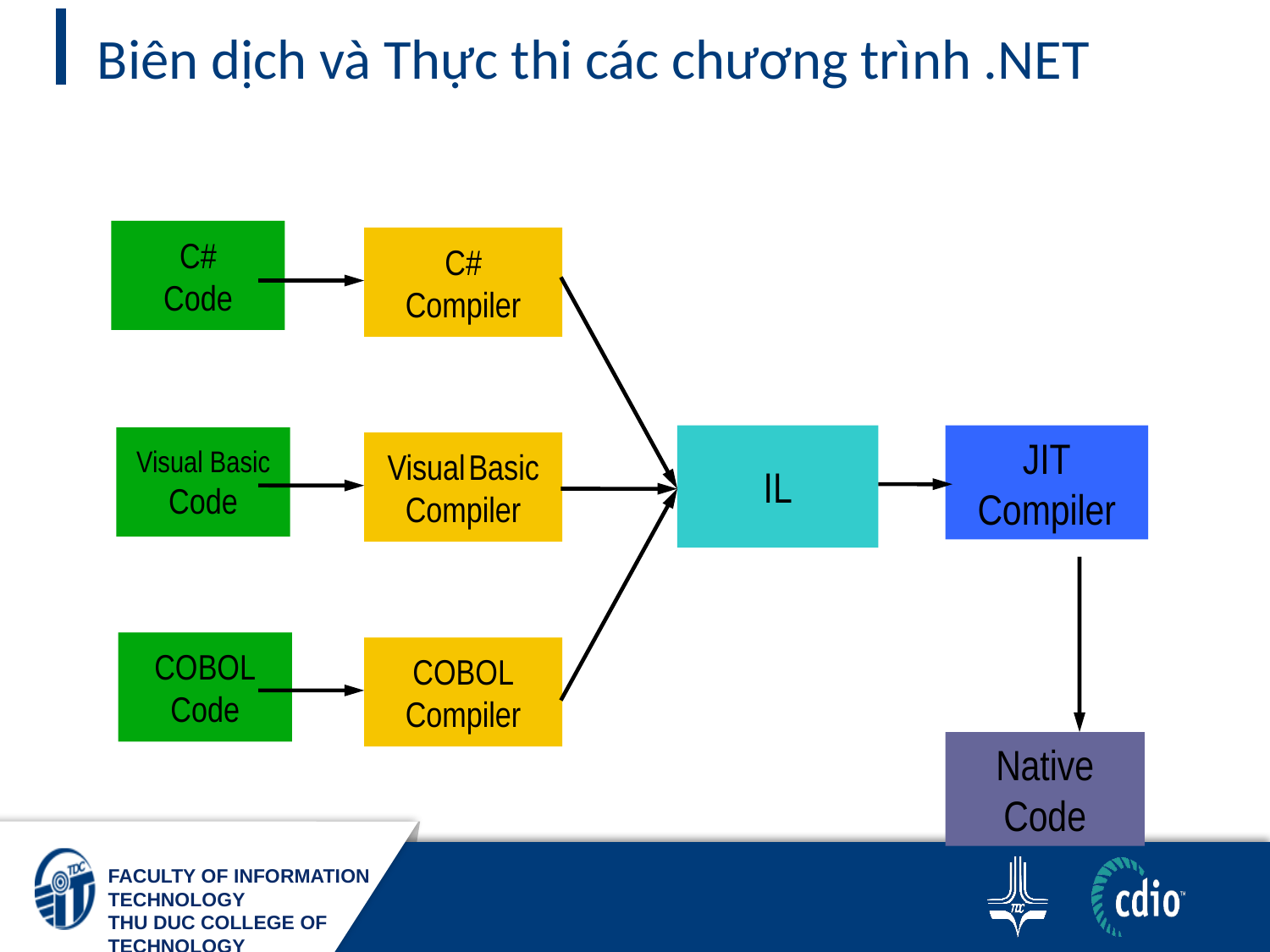

# Biên dịch và Thực thi các chương trình .NET
C#
Code
C#
Compiler

IL
JIT
Compiler
Visual Basic
Code
Visual Basic
Compiler

COBOL
Code
COBOL
Compiler

Native
Code
17